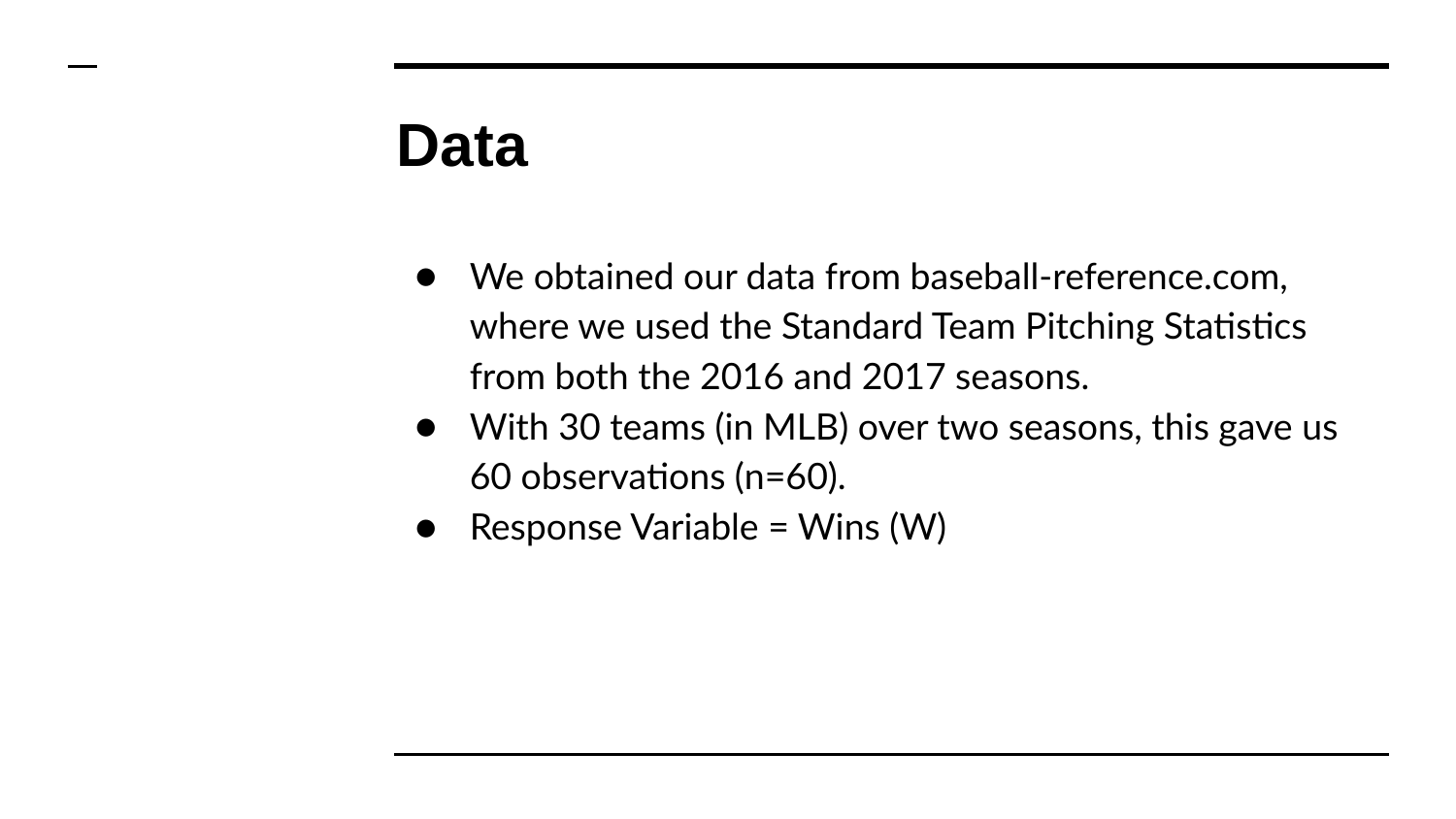

# Data
We obtained our data from baseball-reference.com, where we used the Standard Team Pitching Statistics from both the 2016 and 2017 seasons.
With 30 teams (in MLB) over two seasons, this gave us 60 observations (n=60).
Response Variable = Wins (W)